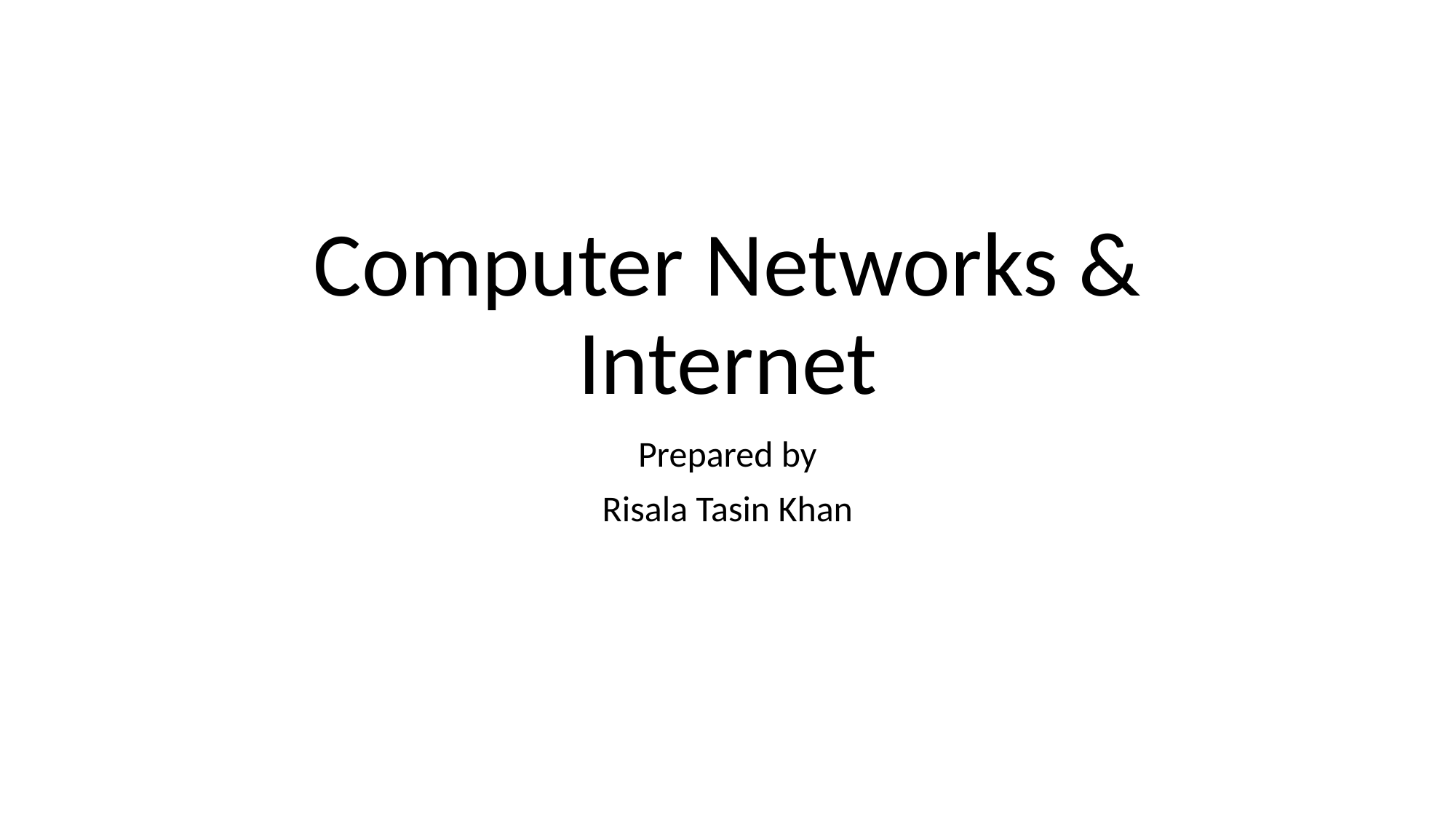

# Computer Networks & Internet
Prepared by
Risala Tasin Khan